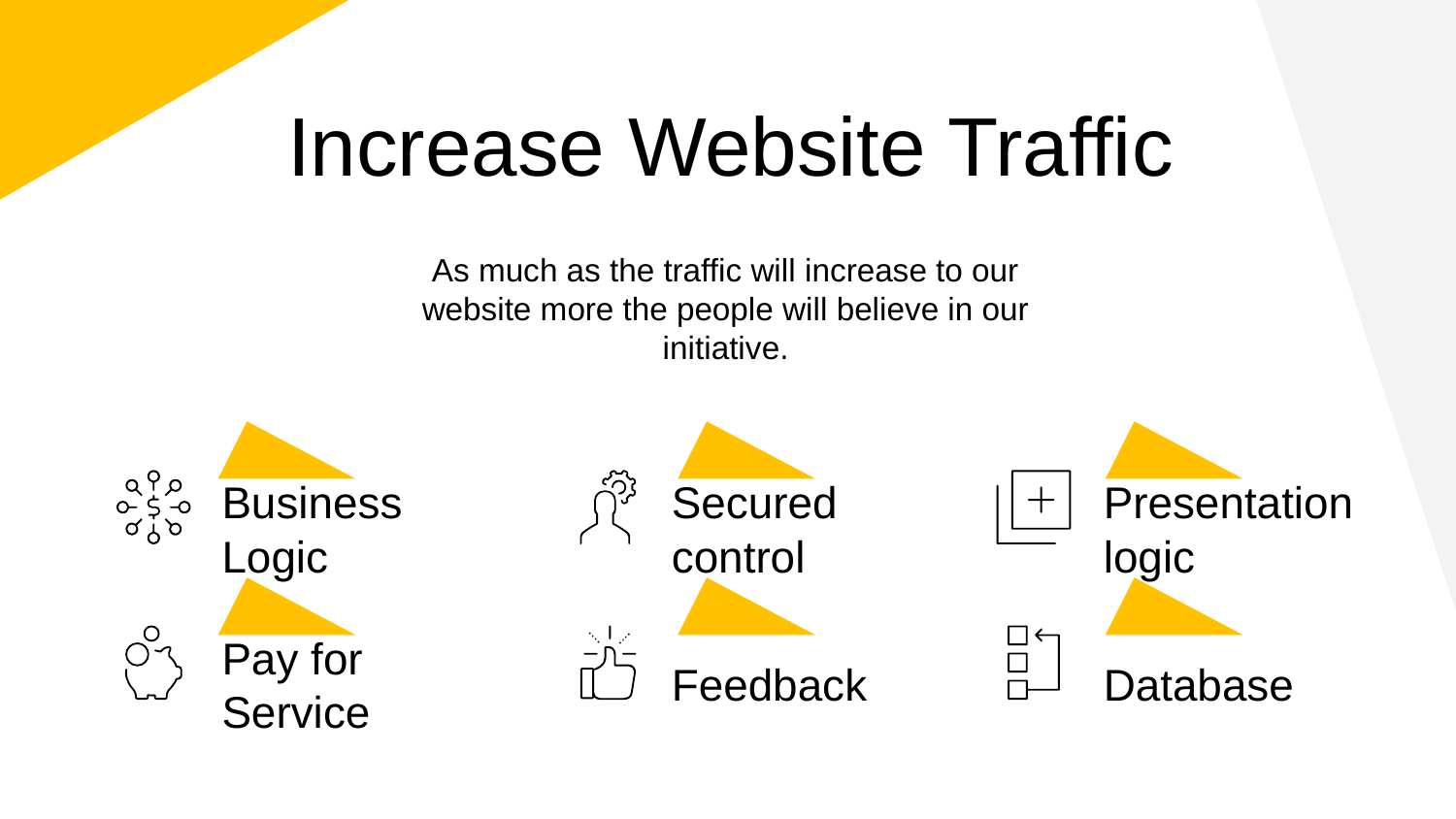

# Increase Website Traffic
As much as the traffic will increase to our website more the people will believe in our initiative.

Business Logic
Secured control
Presentation logic

Pay for Service
Feedback
Database